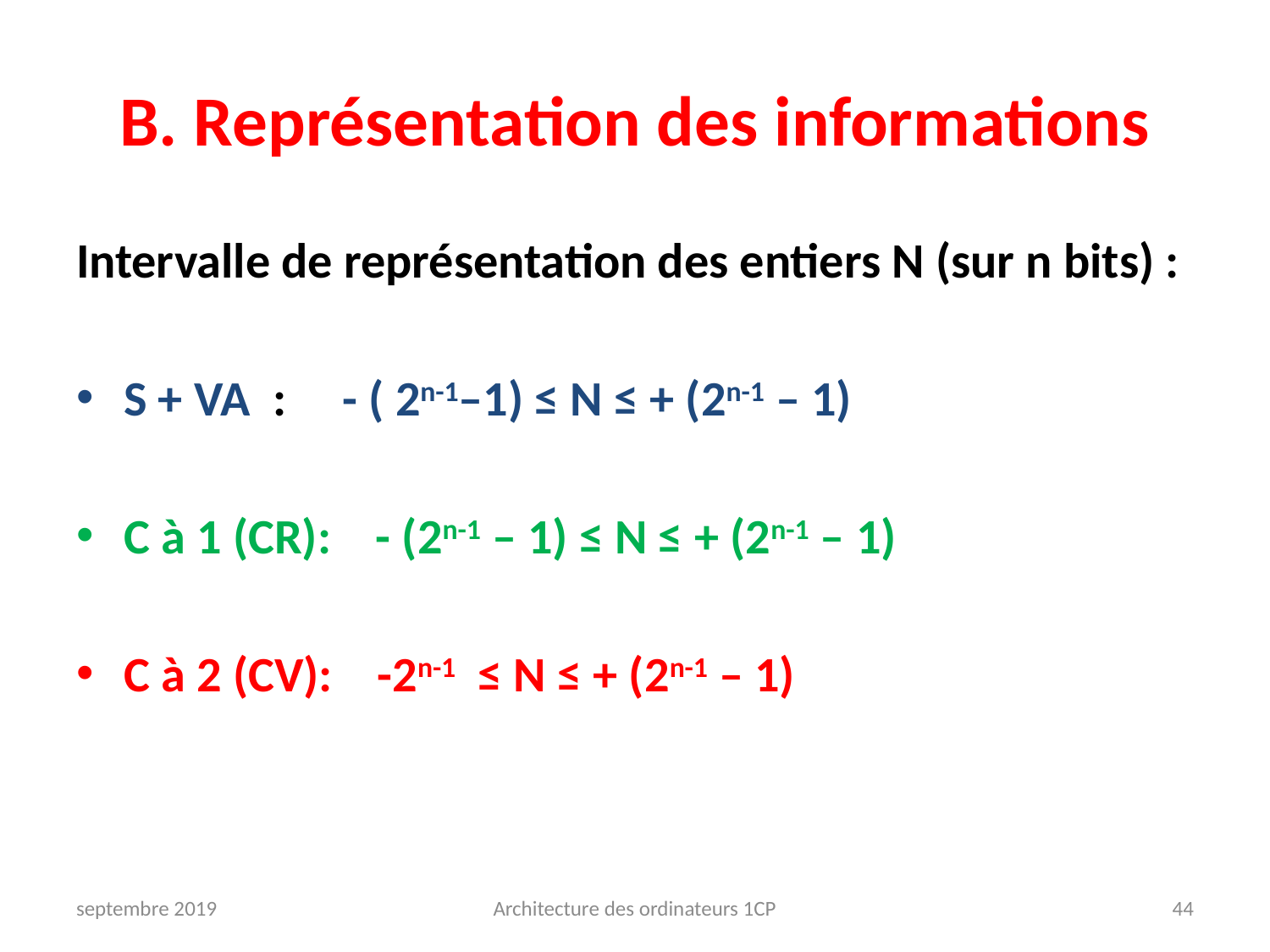

# B. Représentation des informations
Intervalle de représentation des entiers N (sur n bits) :

S + VA  :     - ( 2n-1–1) ≤ N ≤ + (2n-1 – 1)

C à 1 (CR):    - (2n-1 – 1) ≤ N ≤ + (2n-1 – 1)

C à 2 (CV):    -2n-1  ≤ N ≤ + (2n-1 – 1)

septembre 2019
Architecture des ordinateurs 1CP
44